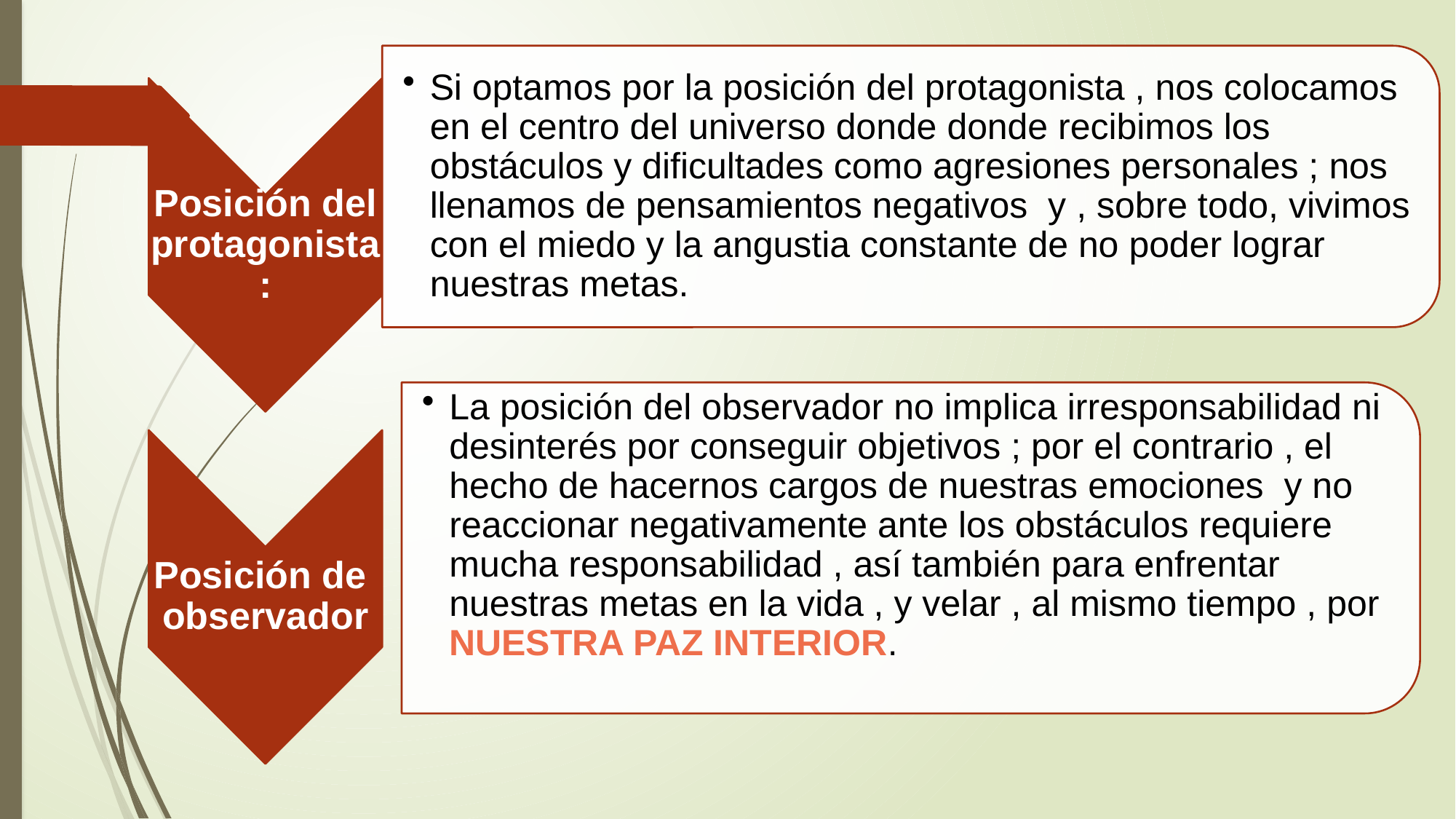

Posición del protagonista:
Si optamos por la posición del protagonista , nos colocamos en el centro del universo donde donde recibimos los obstáculos y dificultades como agresiones personales ; nos llenamos de pensamientos negativos  y , sobre todo, vivimos con el miedo y la angustia constante de no poder lograr nuestras metas.
Posición de  observador
La posición del observador no implica irresponsabilidad ni desinterés por conseguir objetivos ; por el contrario , el hecho de hacernos cargos de nuestras emociones  y no reaccionar negativamente ante los obstáculos requiere mucha responsabilidad , así también para enfrentar nuestras metas en la vida , y velar , al mismo tiempo , por NUESTRA PAZ INTERIOR.